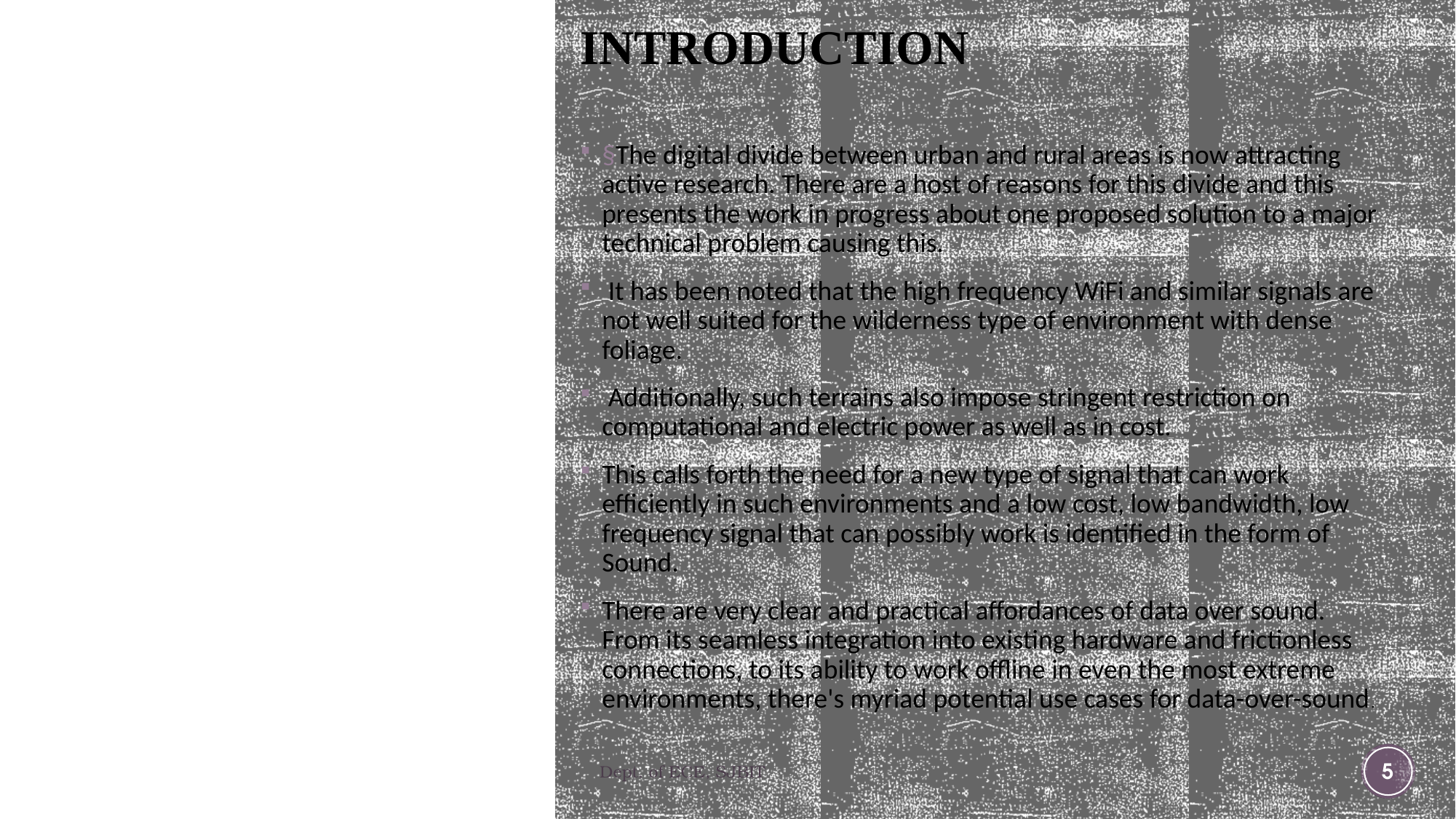

# INTRODUCTION

§The digital divide between urban and rural areas is now attracting active research. There are a host of reasons for this divide and this  presents the work in progress about one proposed solution to a major technical problem causing this.
 It has been noted that the high frequency WiFi and similar signals are not well suited for the wilderness type of environment with dense foliage.
 Additionally, such terrains also impose stringent restriction on computational and electric power as well as in cost.
This calls forth the need for a new type of signal that can work efficiently in such environments and a low cost, low bandwidth, low frequency signal that can possibly work is identified in the form of Sound.
There are very clear and practical affordances of data over sound. From its seamless integration into existing hardware and frictionless connections, to its ability to work offline in even the most extreme environments, there's myriad potential use cases for data-over-sound.

Dept. of ECE, SJBIT
5